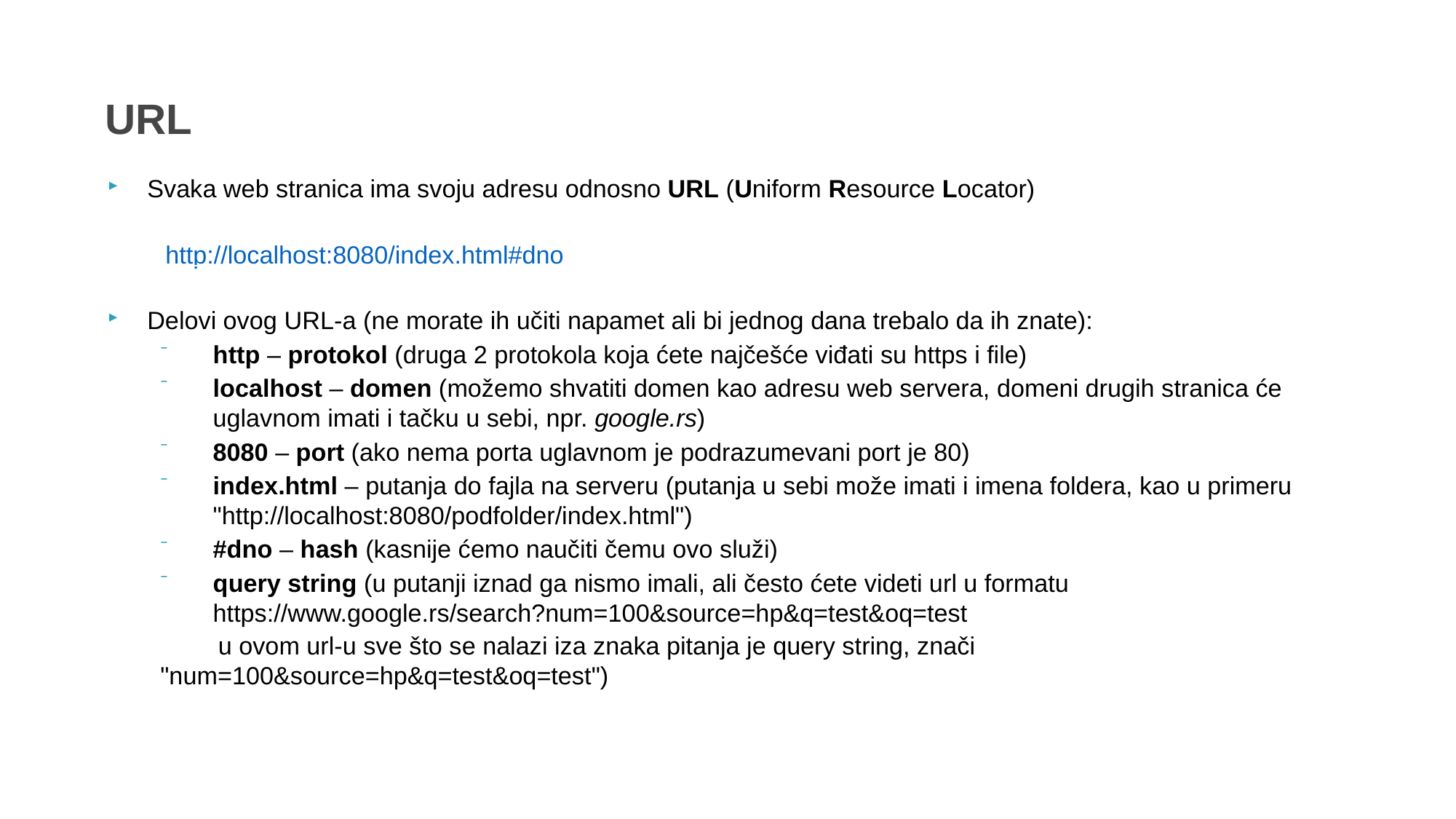

URL
Svaka web stranica ima svoju adresu odnosno URL (Uniform Resource Locator)

  	http://localhost:8080/index.html#dno

Delovi ovog URL-a (ne morate ih učiti napamet ali bi jednog dana trebalo da ih znate):
http – protokol (druga 2 protokola koja ćete najčešće viđati su https i file)
localhost – domen (možemo shvatiti domen kao adresu web servera, domeni drugih stranica će uglavnom imati i tačku u sebi, npr. google.rs)
8080 – port (ako nema porta uglavnom je podrazumevani port je 80)
index.html – putanja do fajla na serveru (putanja u sebi može imati i imena foldera, kao u primeru "http://localhost:8080/podfolder/index.html")
#dno – hash (kasnije ćemo naučiti čemu ovo služi)
query string (u putanji iznad ga nismo imali, ali često ćete videti url u formatu https://www.google.rs/search?num=100&source=hp&q=test&oq=test
	u ovom url-u sve što se nalazi iza znaka pitanja je query string, znači "num=100&source=hp&q=test&oq=test")